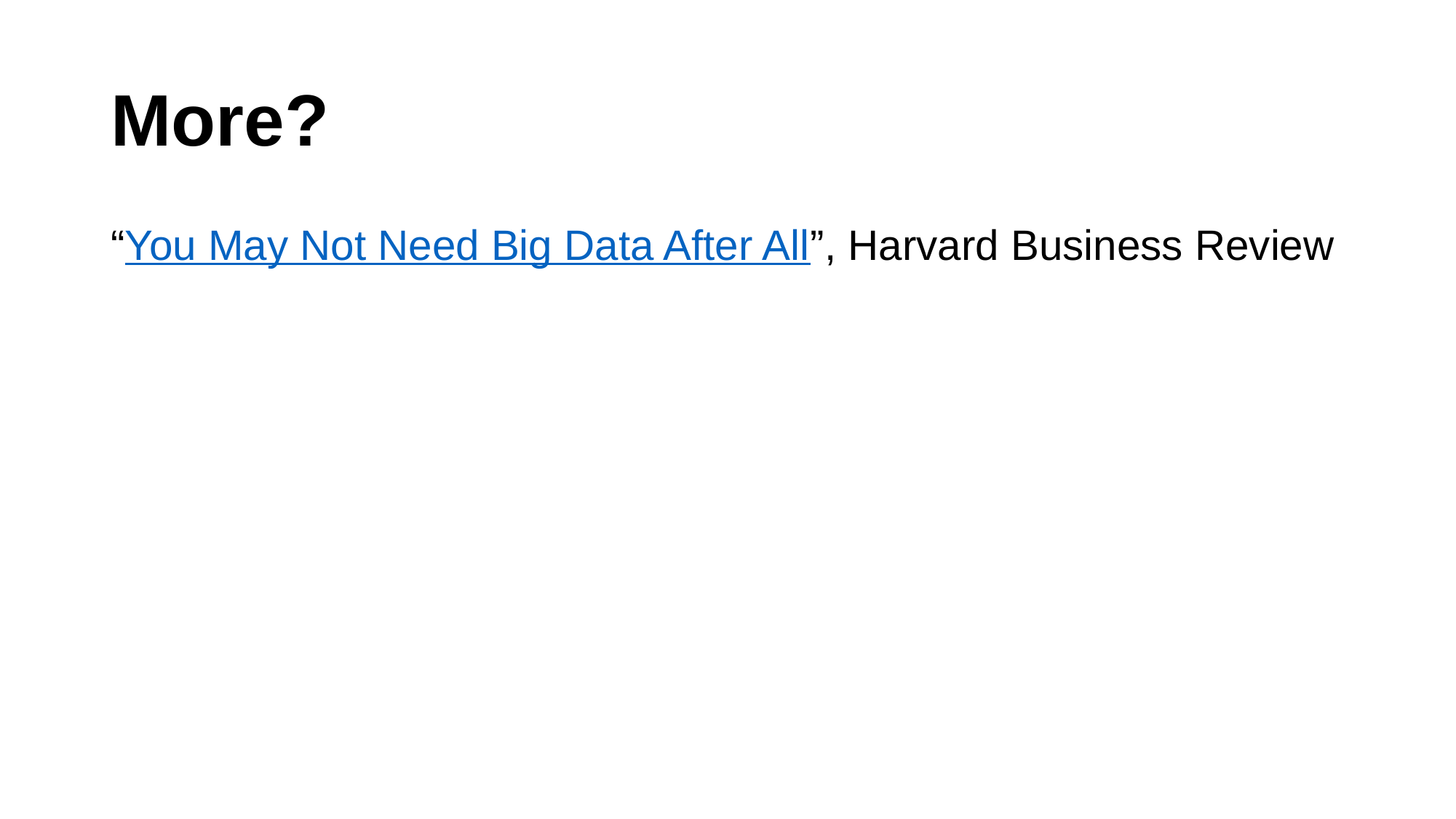

# More?
“You May Not Need Big Data After All”, Harvard Business Review